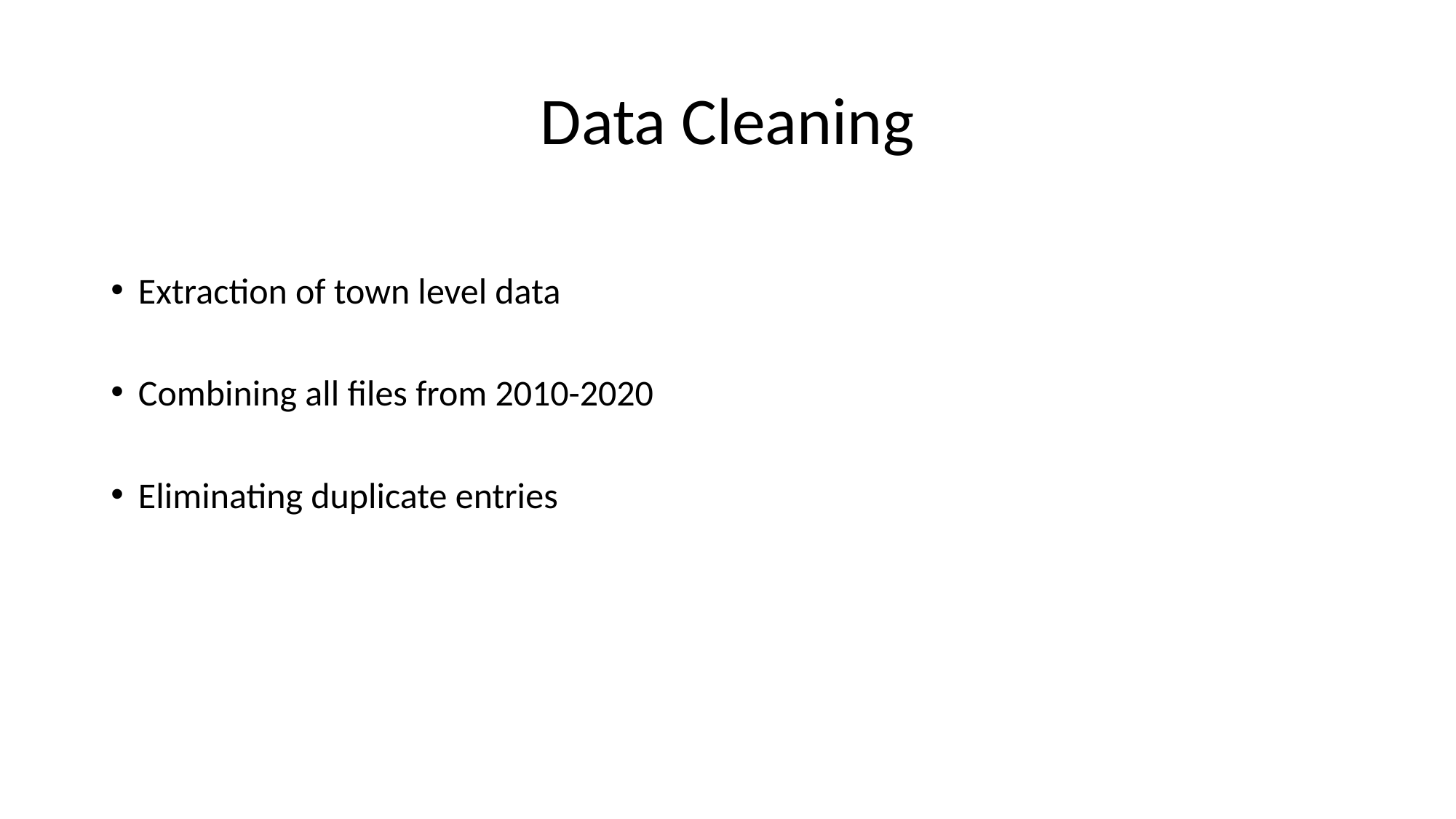

# Data Cleaning
Extraction of town level data
Combining all files from 2010-2020
Eliminating duplicate entries